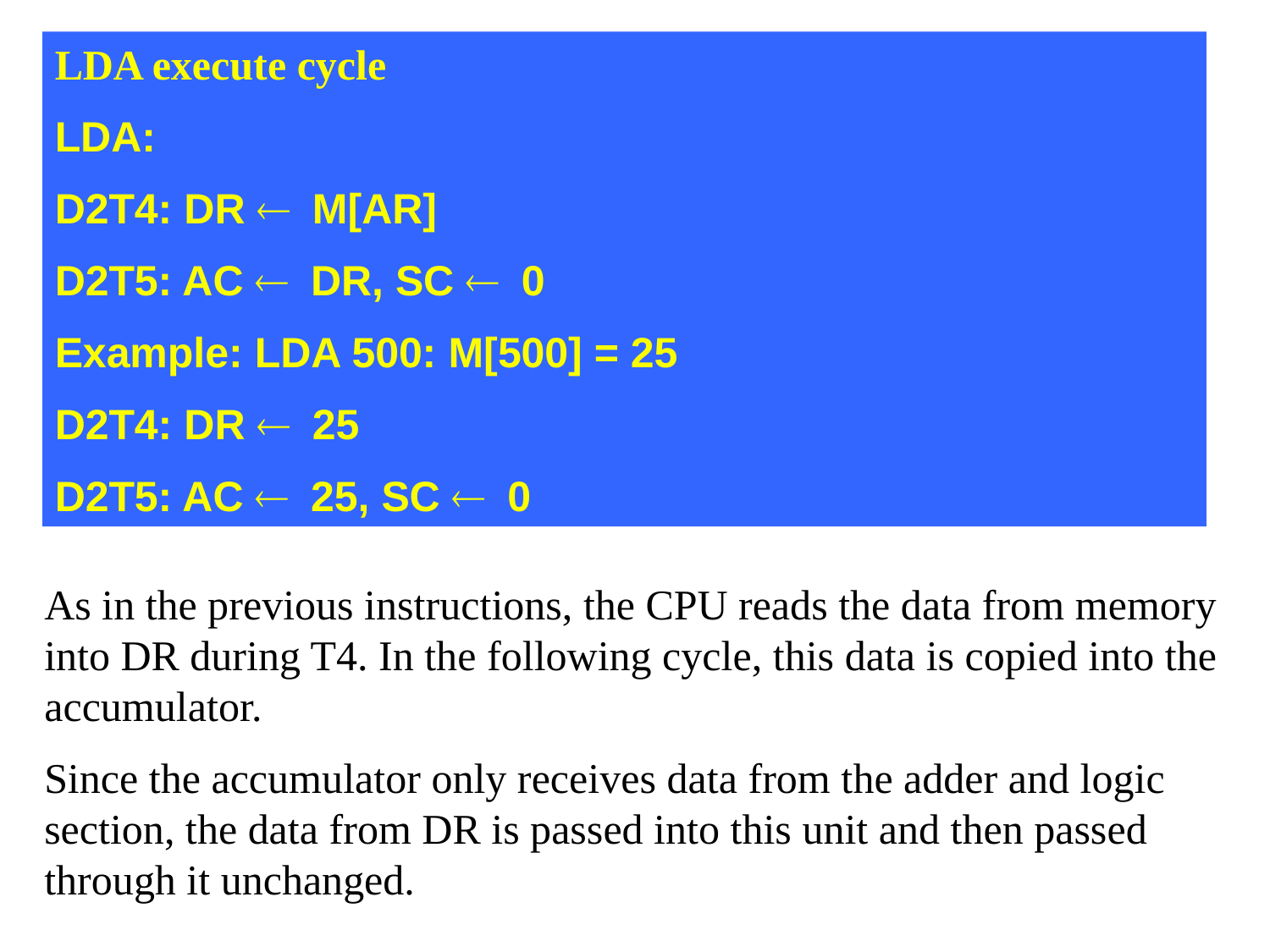

LDA execute cycle
LDA:
D2T4: DR ← M[AR]
D2T5: AC ← DR, SC ← 0
Example: LDA 500: M[500] = 25
D2T4: DR ← 25
D2T5: AC ← 25, SC ← 0
As in the previous instructions, the CPU reads the data from memory into DR during T4. In the following cycle, this data is copied into the accumulator.
Since the accumulator only receives data from the adder and logic section, the data from DR is passed into this unit and then passed through it unchanged.